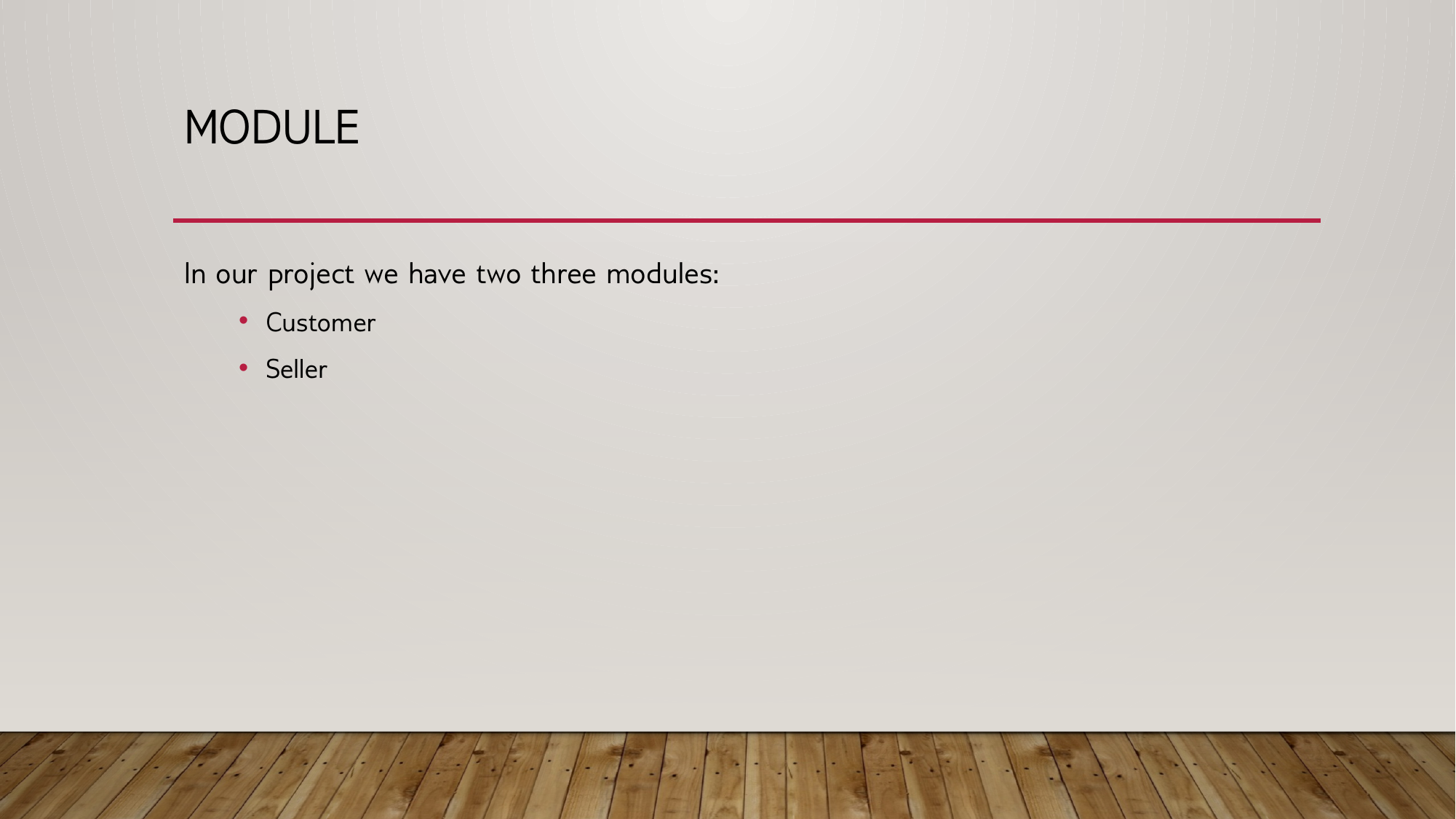

# Module
In our project we have two three modules:
Customer
Seller